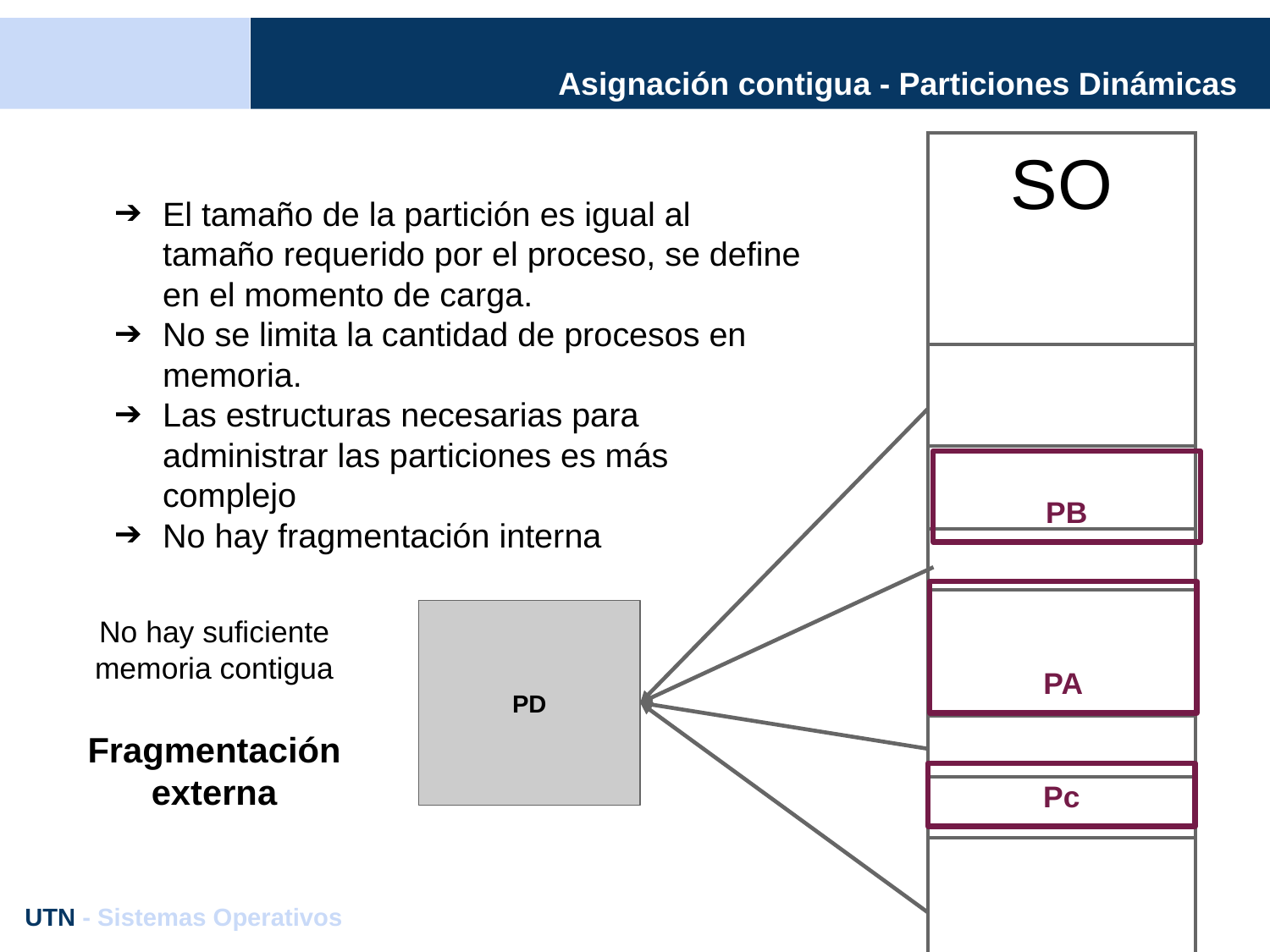

# Asignación contigua - Particiones Dinámicas
| SO |
| --- |
|  |
|  |
|  |
|  |
|  |
|  |
|  |
El tamaño de la partición es igual al tamaño requerido por el proceso, se define en el momento de carga.
No se limita la cantidad de procesos en memoria.
Las estructuras necesarias para administrar las particiones es más complejo
No hay fragmentación interna

PB
PA
PD
No hay suficiente memoria contigua

Fragmentación externa
Pc
UTN - Sistemas Operativos